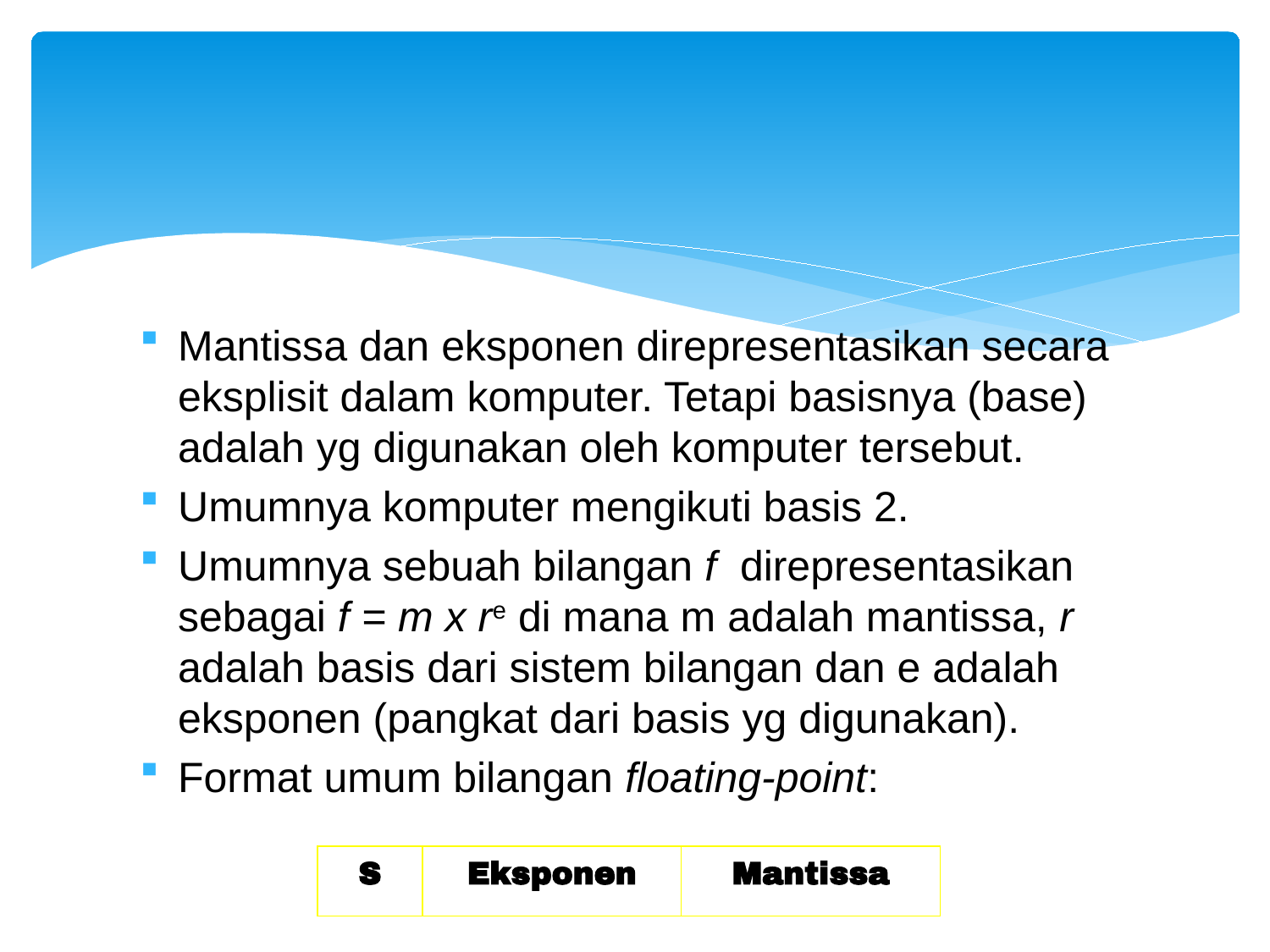

#
Mantissa dan eksponen direpresentasikan secara eksplisit dalam komputer. Tetapi basisnya (base) adalah yg digunakan oleh komputer tersebut.
Umumnya komputer mengikuti basis 2.
Umumnya sebuah bilangan f  direpresentasikan sebagai f = m x re di mana m adalah mantissa, r adalah basis dari sistem bilangan dan e adalah eksponen (pangkat dari basis yg digunakan).
Format umum bilangan floating-point:

S
Eksponen
Mantissa